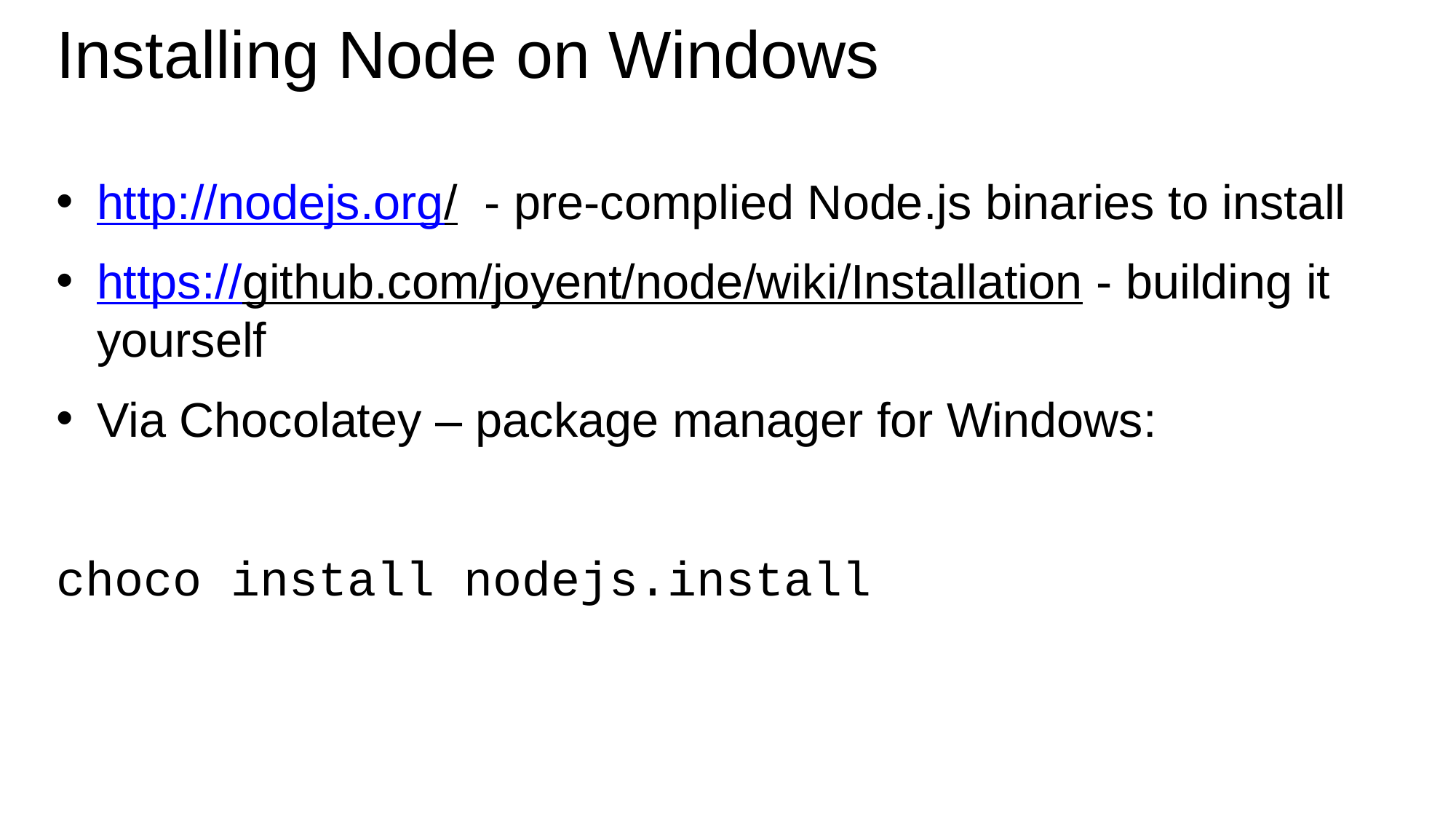

# Installing Node on Windows
http://nodejs.org/  - pre-complied Node.js binaries to install
https://github.com/joyent/node/wiki/Installation - building it yourself
Via Chocolatey – package manager for Windows:

choco install nodejs.install